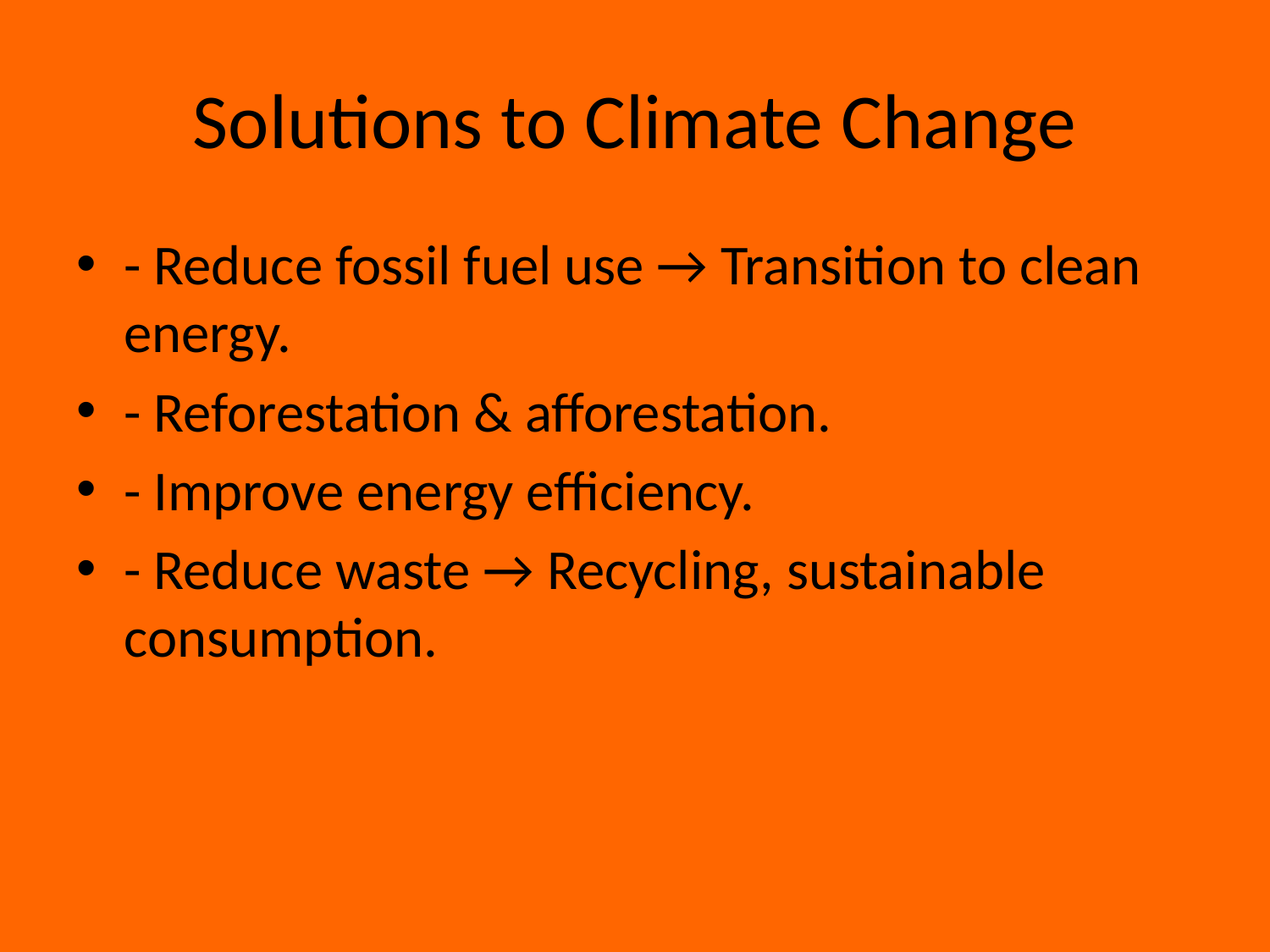

# Solutions to Climate Change
- Reduce fossil fuel use → Transition to clean energy.
- Reforestation & afforestation.
- Improve energy efficiency.
- Reduce waste → Recycling, sustainable consumption.